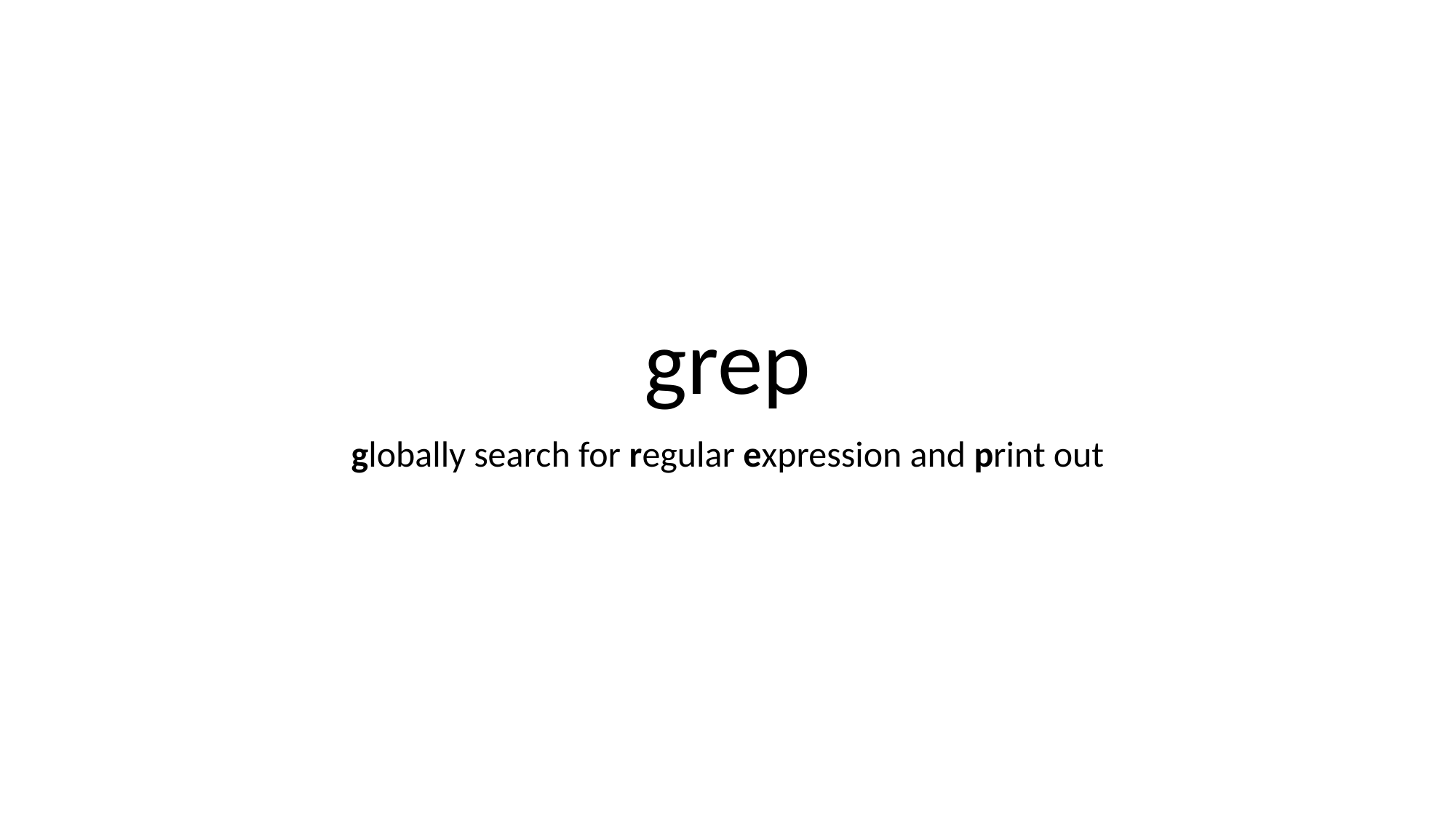

# grep
globally search for regular expression and print out